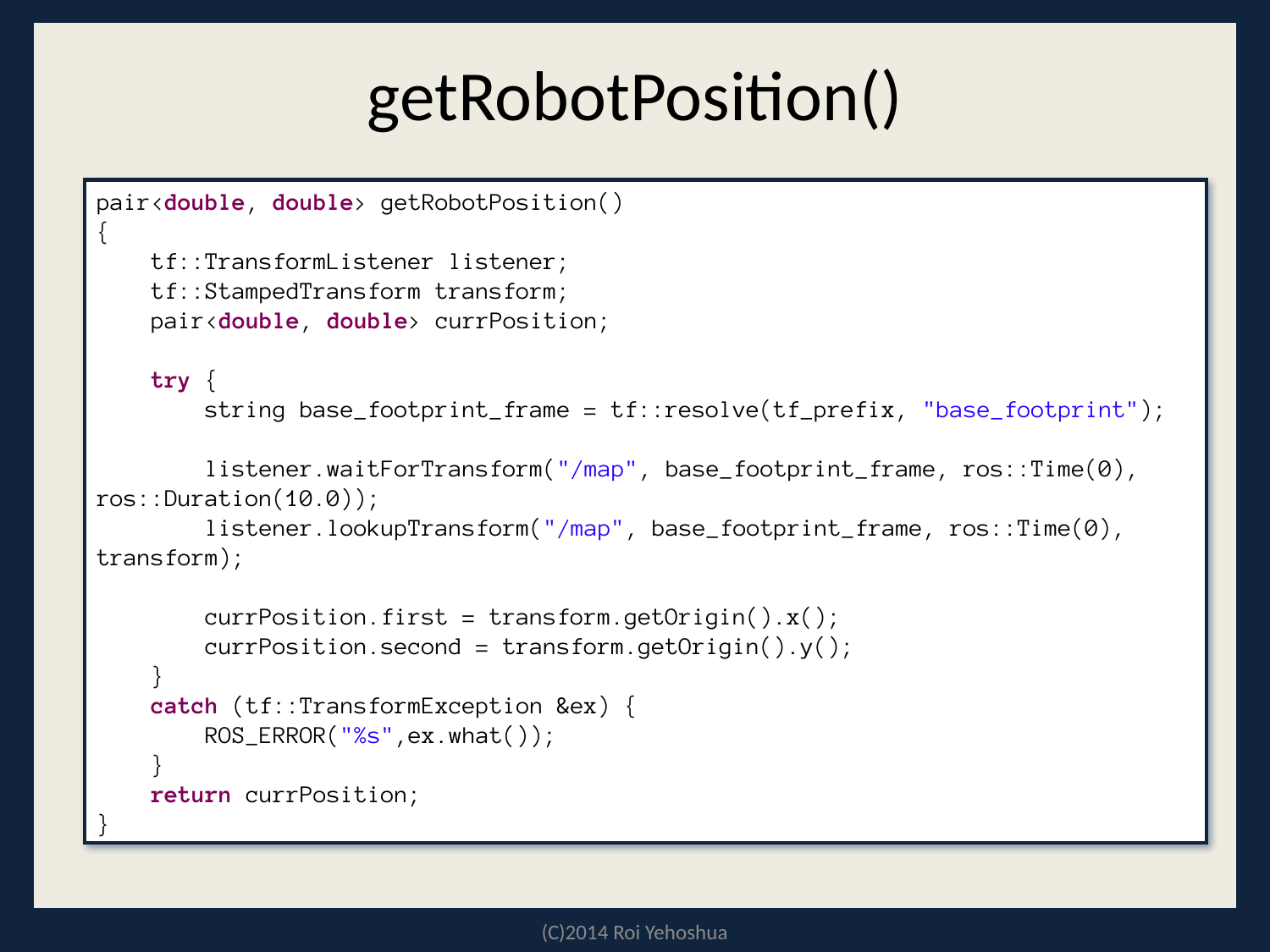

# getRobotPosition()
pair<double, double> getRobotPosition()
{
    tf::TransformListener listener;
    tf::StampedTransform transform;
    pair<double, double> currPosition;

    try {
        string base_footprint_frame = tf::resolve(tf_prefix, "base_footprint");

        listener.waitForTransform("/map", base_footprint_frame, ros::Time(0), ros::Duration(10.0));
        listener.lookupTransform("/map", base_footprint_frame, ros::Time(0), transform);

        currPosition.first = transform.getOrigin().x();
        currPosition.second = transform.getOrigin().y();
    }
    catch (tf::TransformException &ex) {
        ROS_ERROR("%s",ex.what());
    }
    return currPosition;
}
(C)2014 Roi Yehoshua